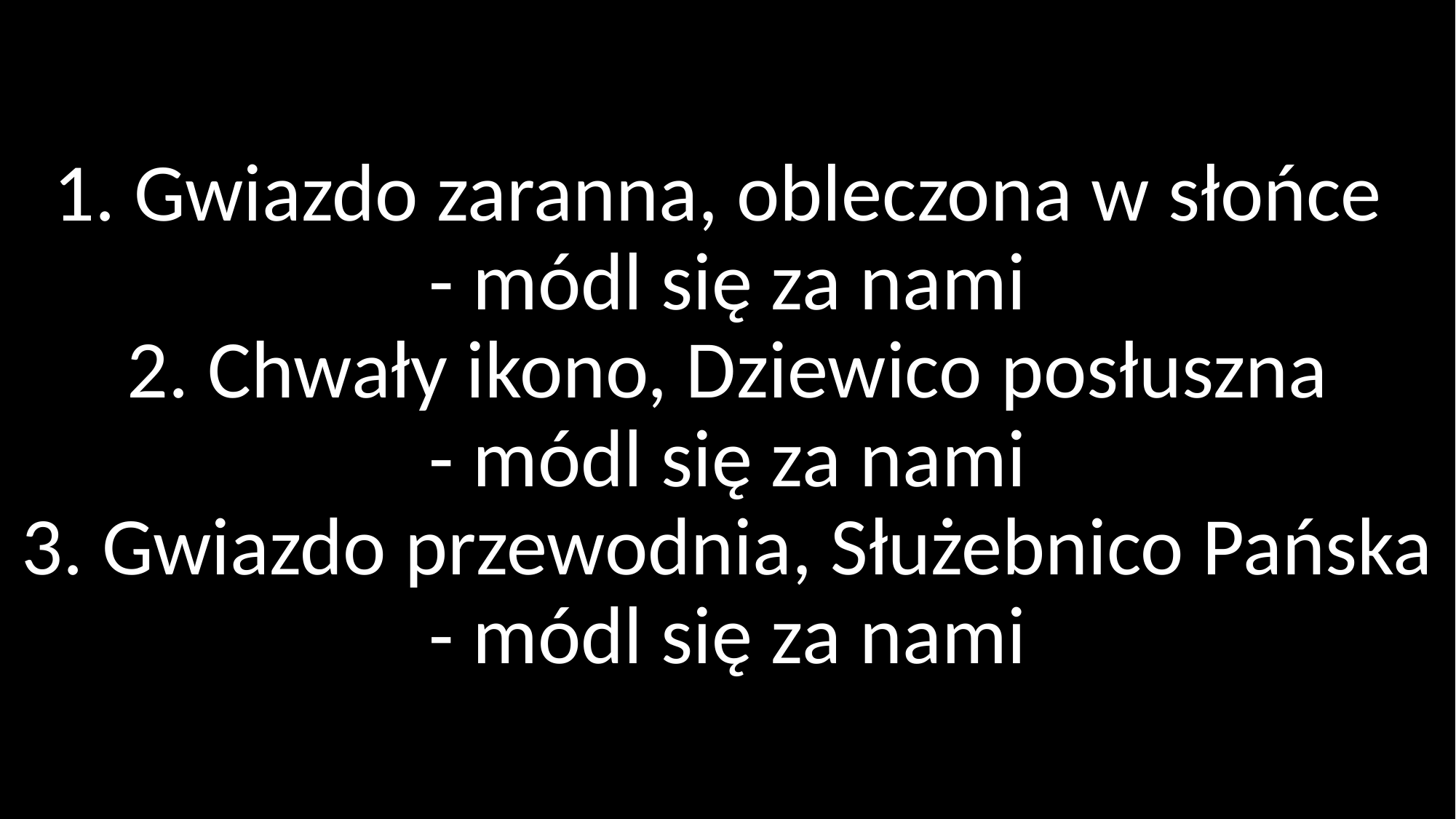

# 1. Gwiazdo zaranna, obleczona w słońce - módl się za nami 2. Chwały ikono, Dziewico posłuszna - módl się za nami 3. Gwiazdo przewodnia, Służebnico Pańska - módl się za nami